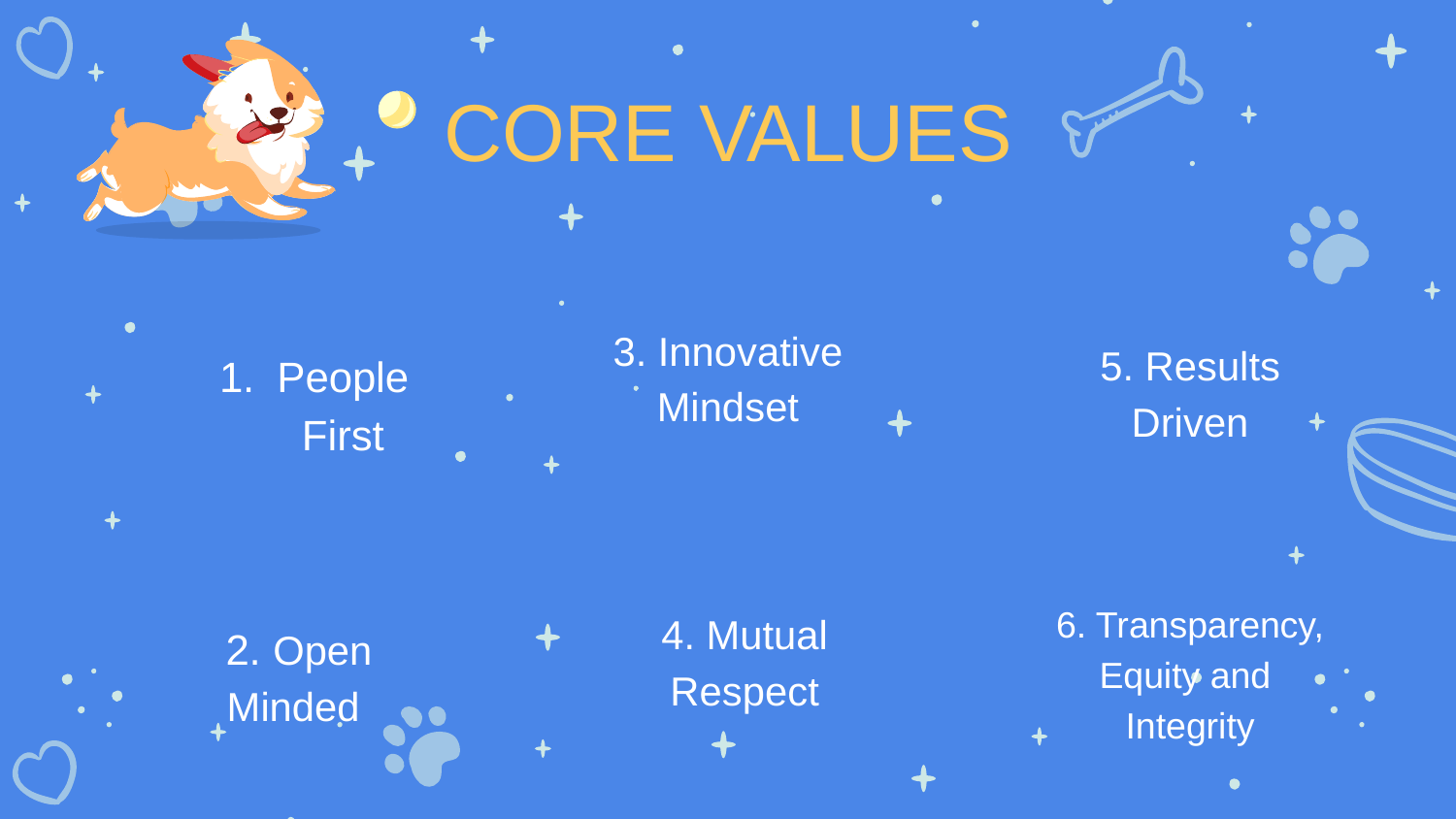

# CORE VALUES
3. Innovative Mindset
5. Results Driven
People First
6. Transparency, Equity and  Integrity
4. Mutual Respect
2. Open Minded